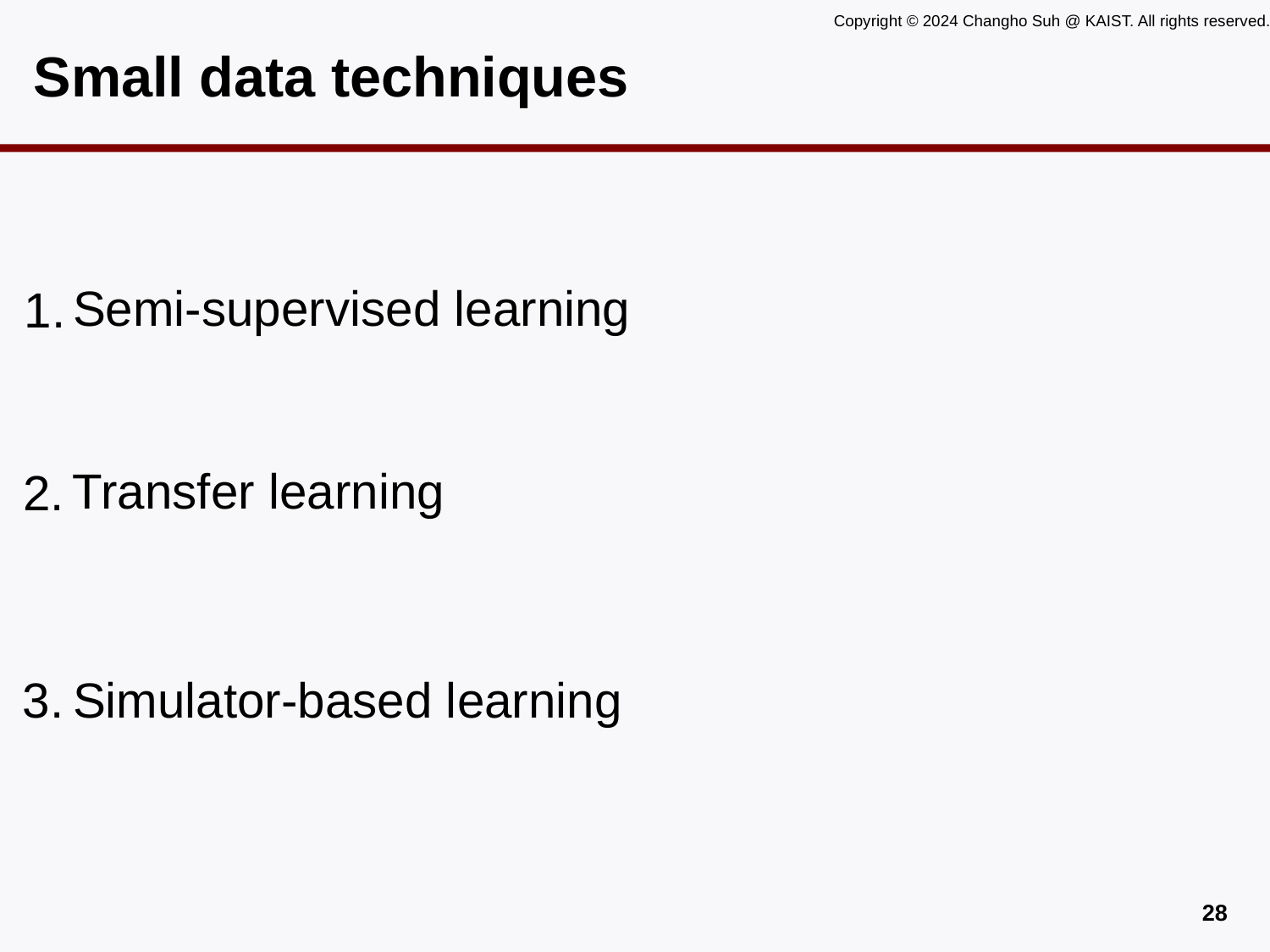

Small data techniques
Semi-supervised learning
1.
Transfer learning
2.
Simulator-based learning
3.
28